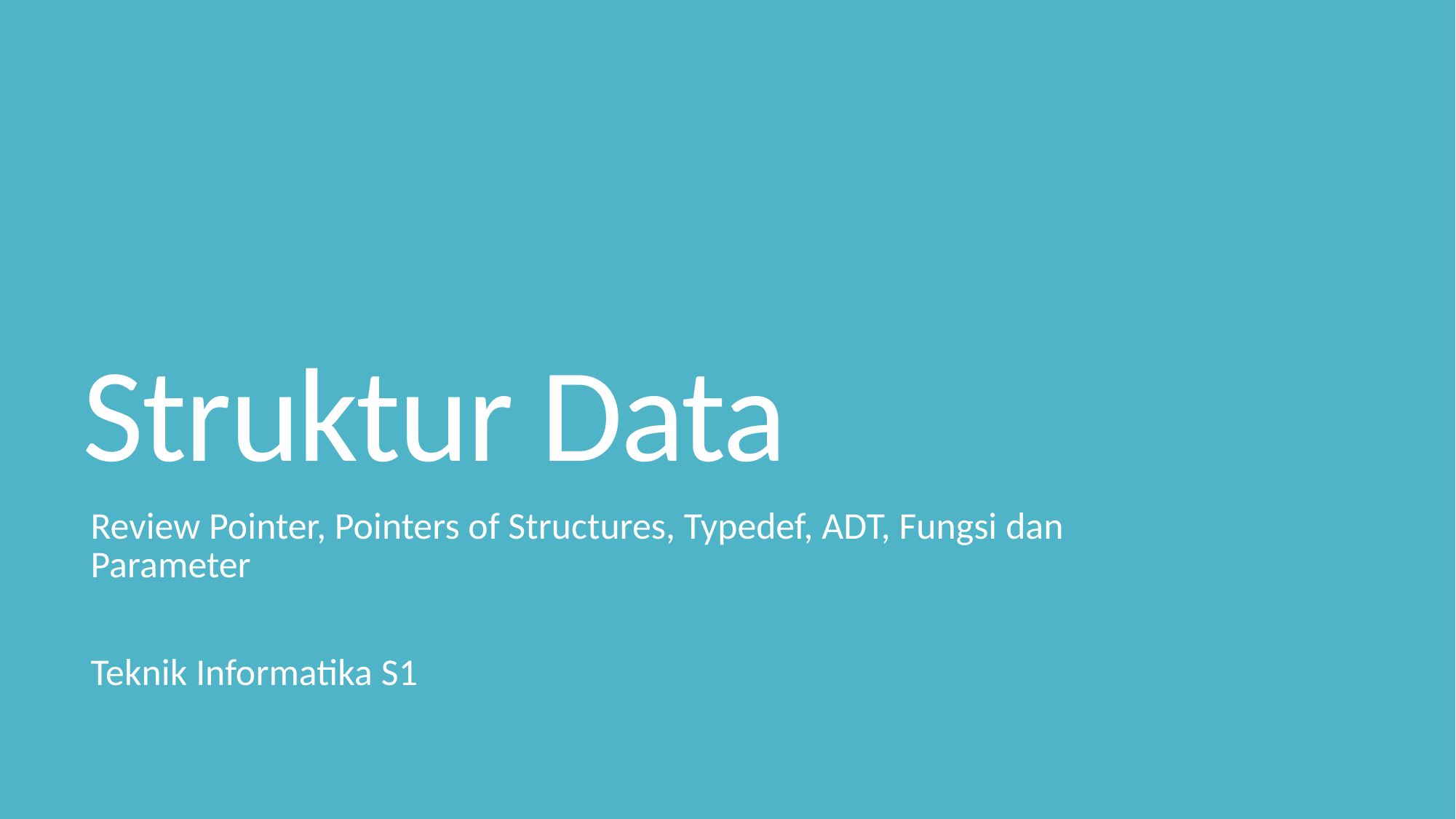

# Struktur Data
Review Pointer, Pointers of Structures, Typedef, ADT, Fungsi dan Parameter

Teknik Informatika S1